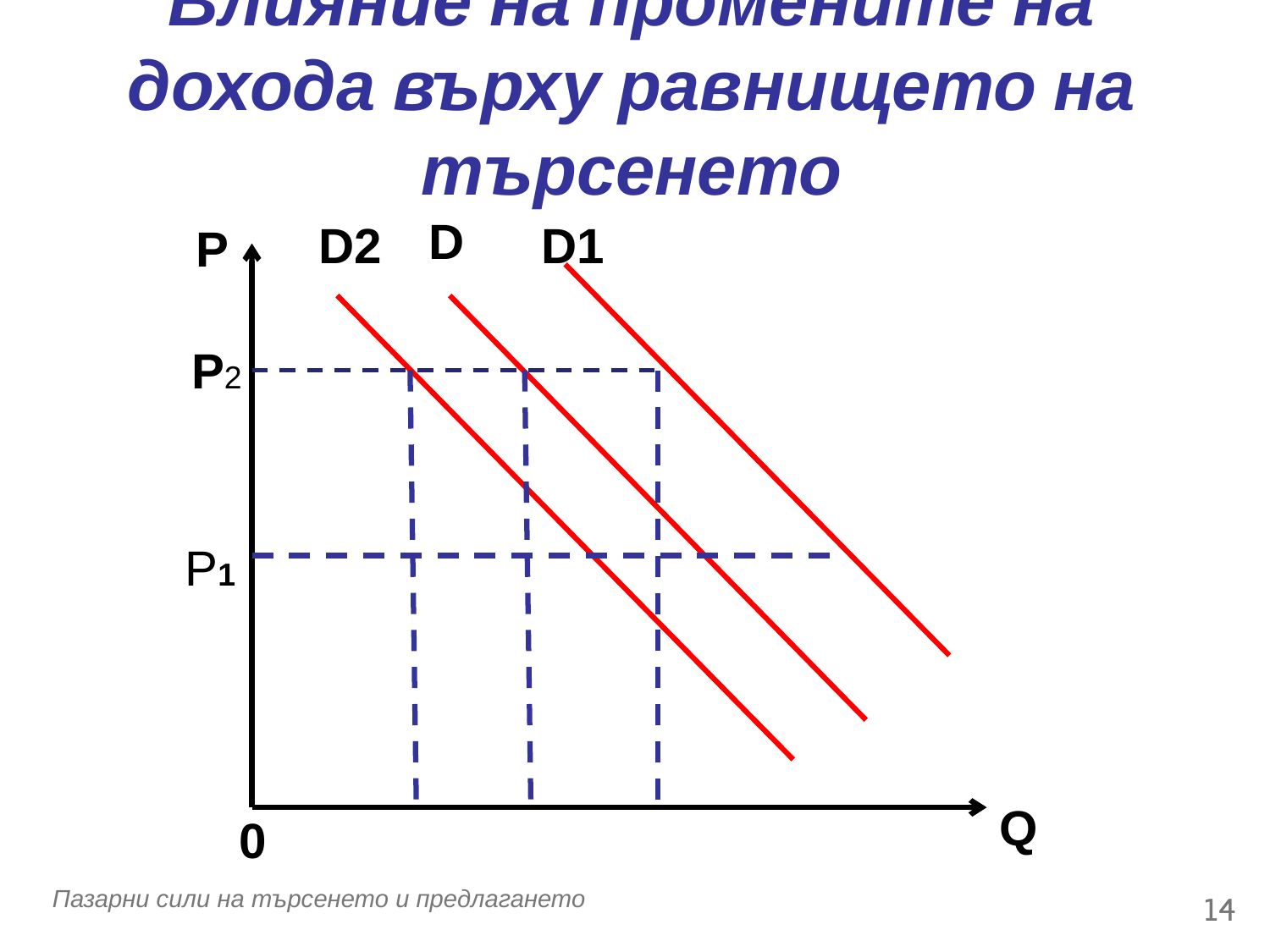

# Влияние на промените на дохода върху равнището на търсенето

D
D1
D2
P
P2
P1
Q
0
14
Пазарни сили на търсенето и предлагането